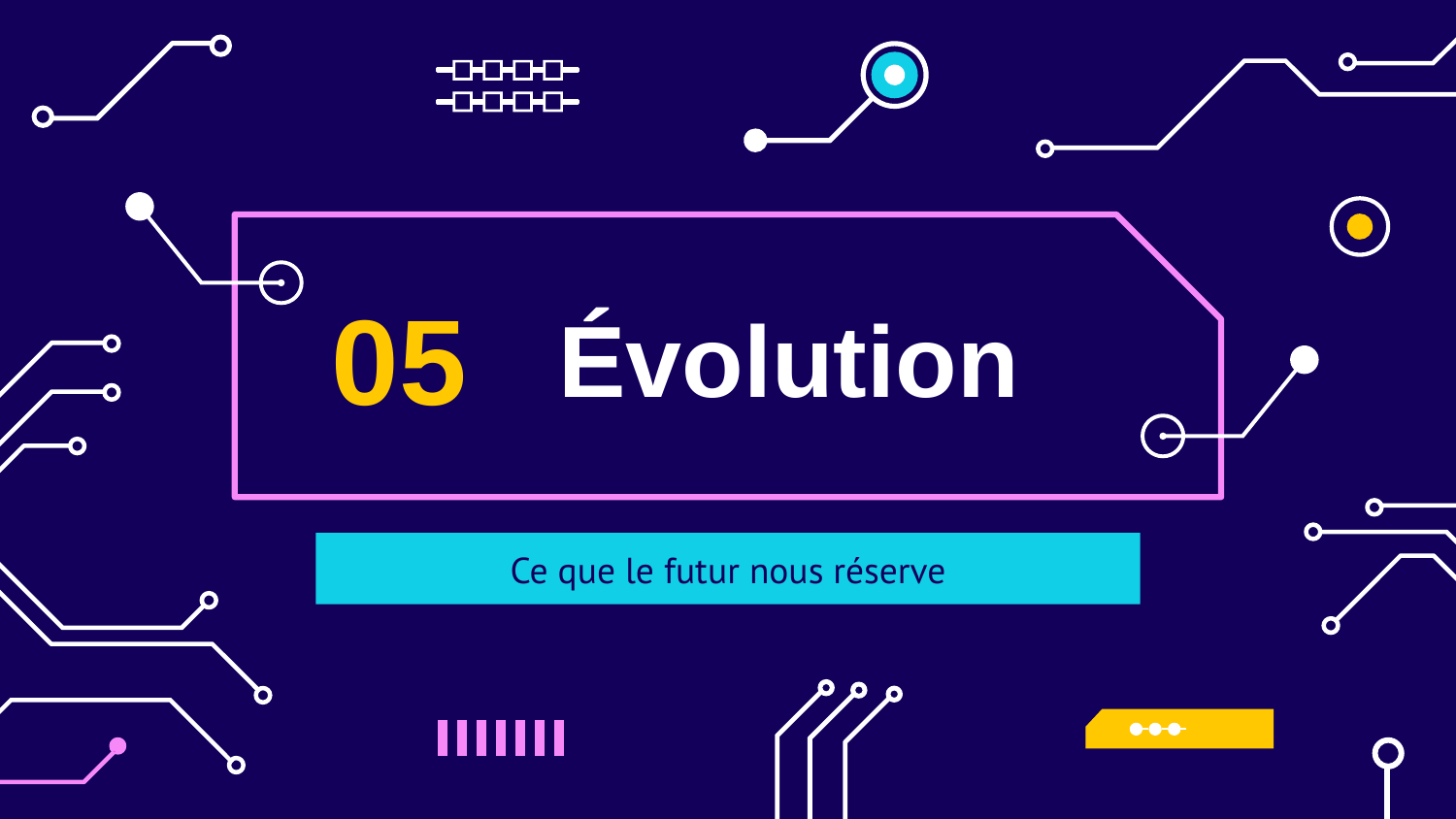

05
# Évolution

Ce que le futur nous réserve